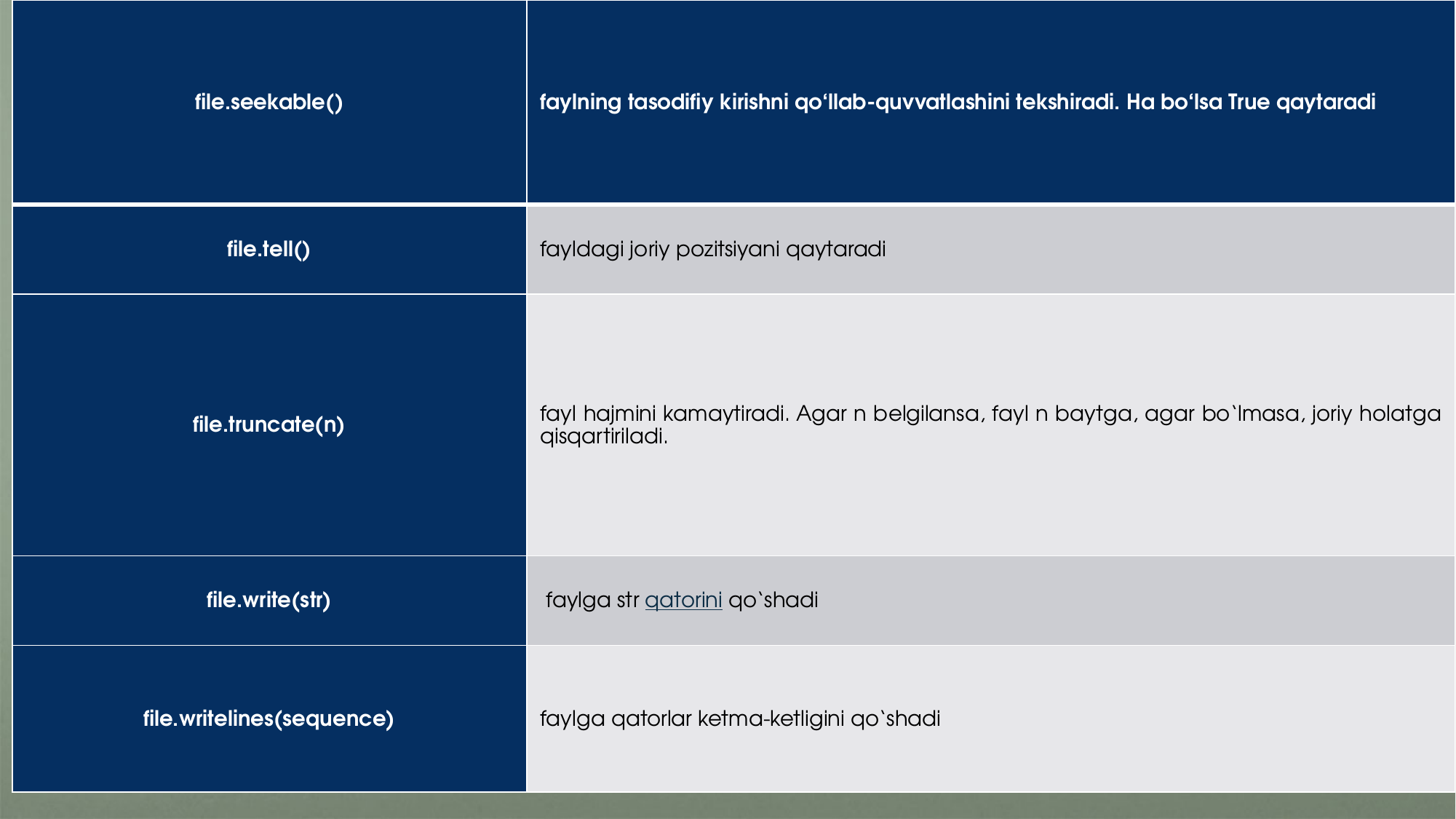

| file.seekable() | faylning tasodifiy kirishni qo‘llab-quvvatlashini tekshiradi. Ha bo‘lsa True qaytaradi |
| --- | --- |
| file.tell() | fayldagi joriy pozitsiyani qaytaradi |
| file.truncate(n) | fayl hajmini kamaytiradi. Agar n belgilansa, fayl n baytga, agar bo‘lmasa, joriy holatga qisqartiriladi. |
| file.write(str) | faylga str qatorini qo‘shadi |
| file.writelines(sequence) | faylga qatorlar ketma-ketligini qo‘shadi |